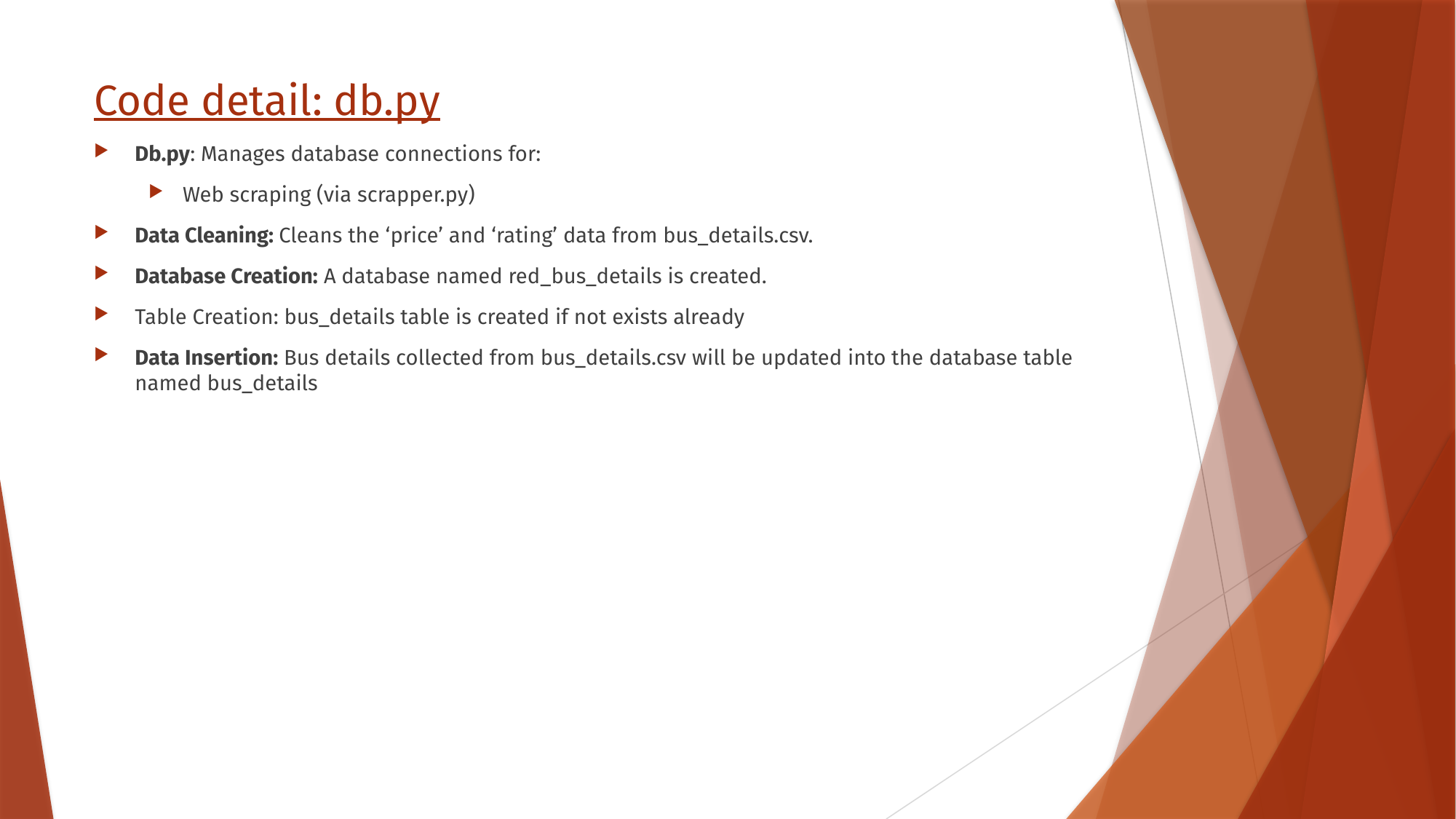

# Code detail: db.py
Db.py: Manages database connections for:
Web scraping (via scrapper.py)
Data Cleaning: Cleans the ‘price’ and ‘rating’ data from bus_details.csv.
Database Creation: A database named red_bus_details is created.
Table Creation: bus_details table is created if not exists already
Data Insertion: Bus details collected from bus_details.csv will be updated into the database table named bus_details